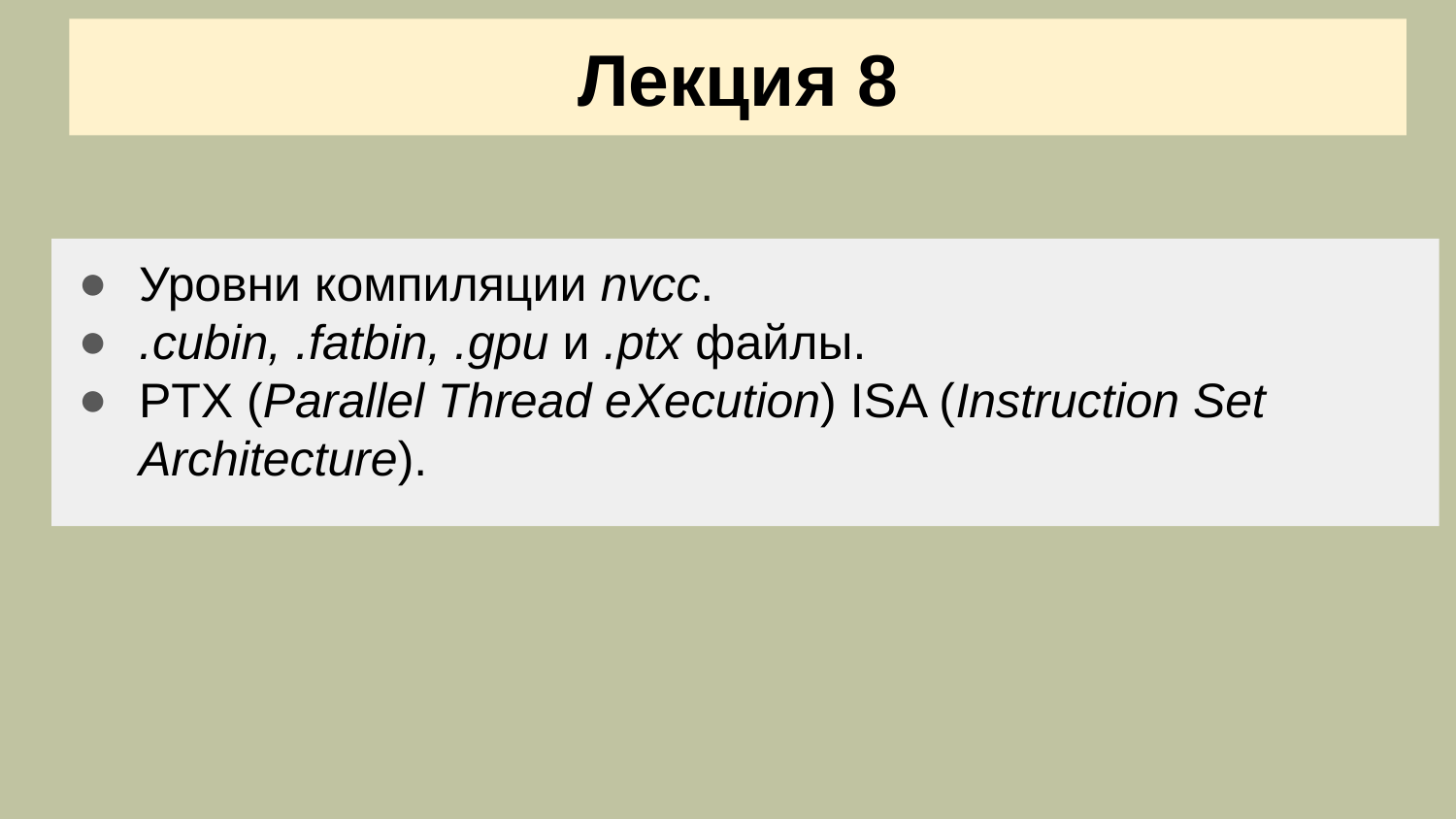

Лекция 8
Уровни компиляции nvcc.
.cubin, .fatbin, .gpu и .ptx файлы.
PTX (Parallel Thread eXecution) ISA (Instruction Set Architecture).